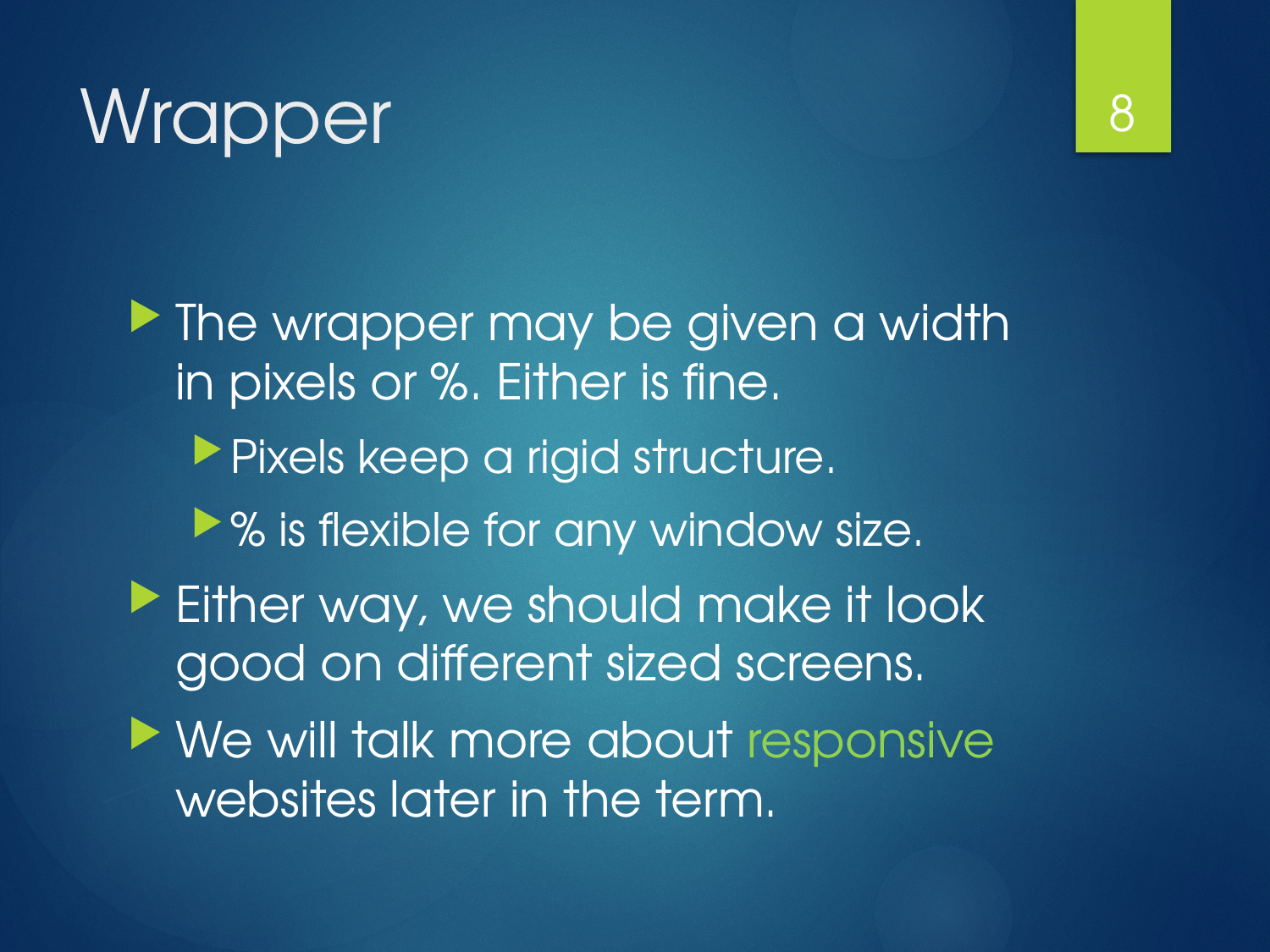

8
# Wrapper
The wrapper may be given a width in pixels or %. Either is fine.
Pixels keep a rigid structure.
% is flexible for any window size.
Either way, we should make it look good on different sized screens.
We will talk more about responsive websites later in the term.